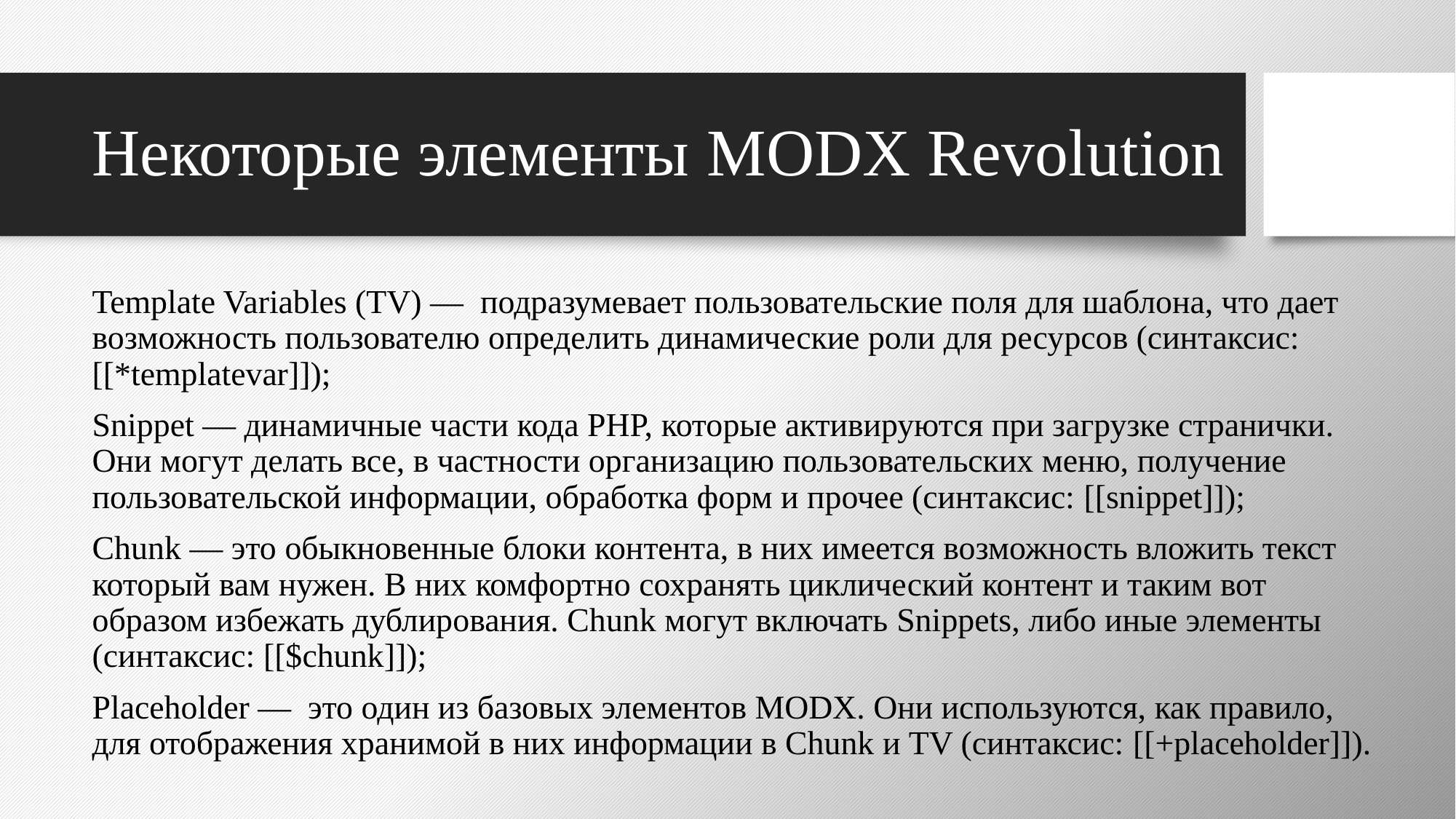

# Некоторые элементы MODX Revolution
Template Variables (TV) —  подразумевает пользовательские поля для шаблона, что дает возможность пользователю определить динамические роли для ресурсов (синтаксис: [[*templatevar]]);
Snippet — динамичные части кода PHP, которые активируются при загрузке странички. Они могут делать все, в частности организацию пользовательских меню, получение пользовательской информации, обработка форм и прочее (синтаксис: [[snippet]]);
Chunk — это обыкновенные блоки контента, в них имеется возможность вложить текст который вам нужен. В них комфортно сохранять циклический контент и таким вот образом избежать дублирования. Chunk могут включать Snippets, либо иные элементы (синтаксис: [[$chunk]]);
Placeholder —  это один из базовых элементов MODX. Они используются, как правило, для отображения хранимой в них информации в Chunk и TV (синтаксис: [[+placeholder]]).